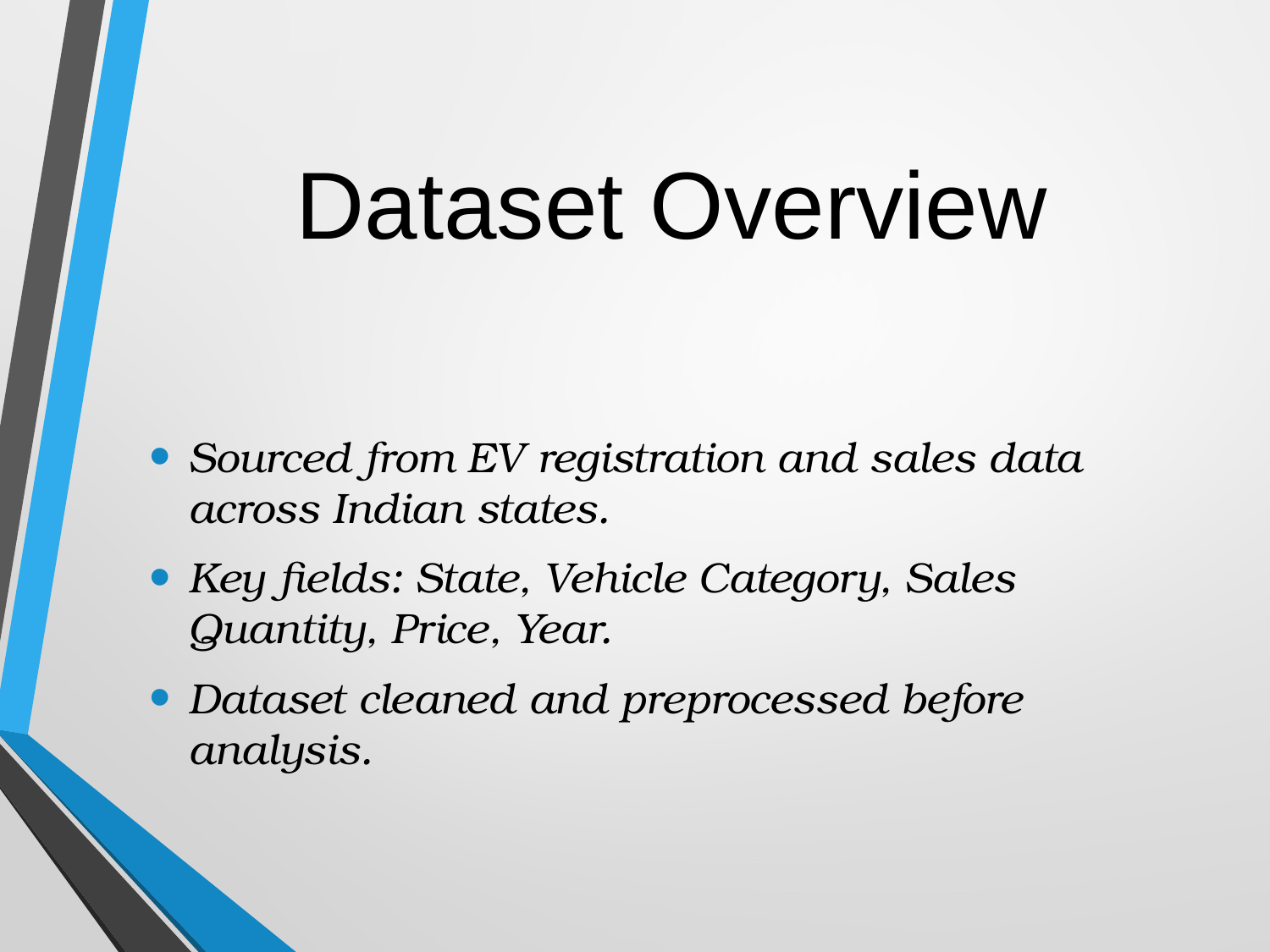

# Dataset Overview
Sourced from EV registration and sales data across Indian states.
Key fields: State, Vehicle Category, Sales Quantity, Price, Year.
Dataset cleaned and preprocessed before analysis.